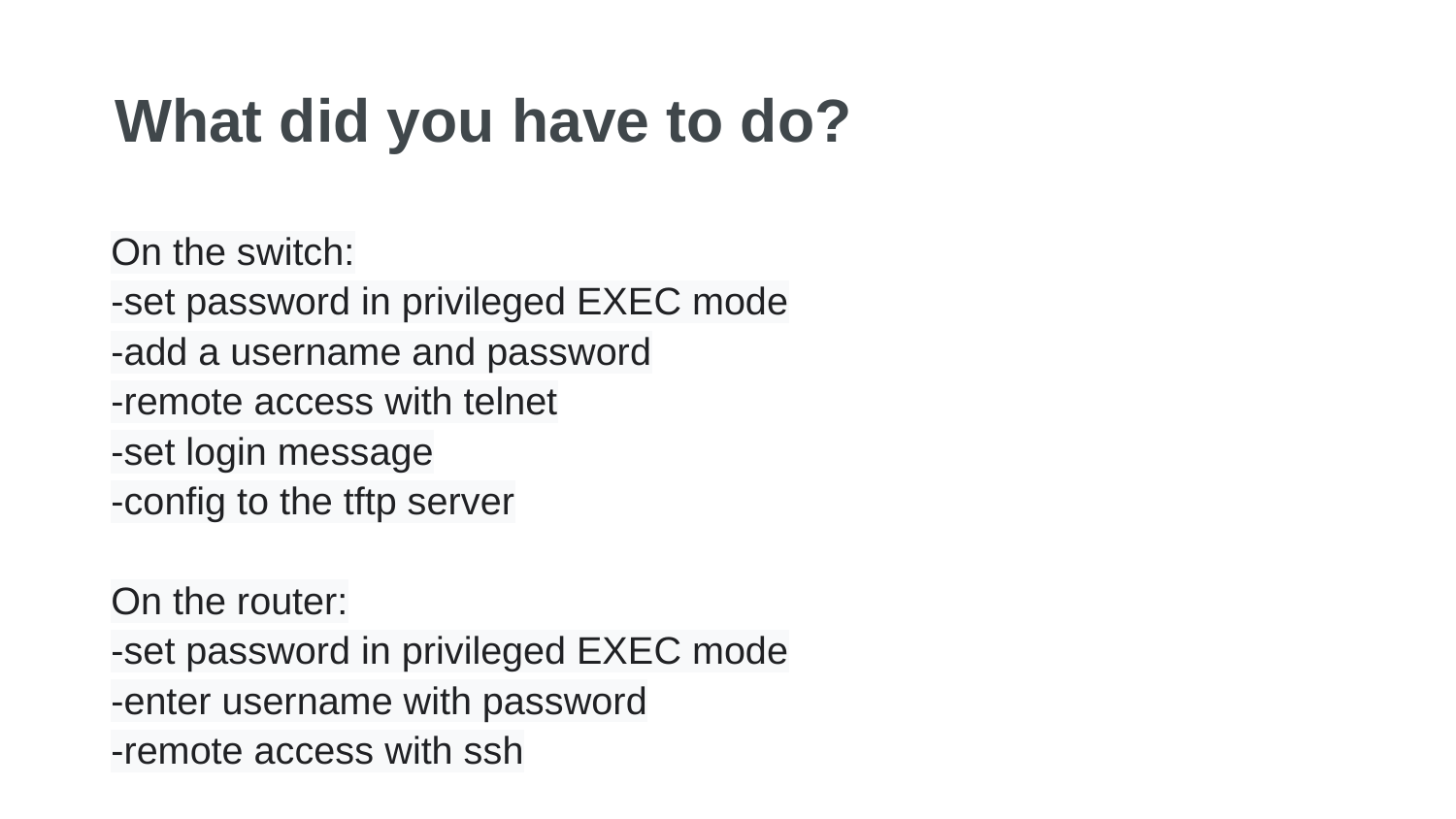

# What did you have to do?
On the switch:
-set password in privileged EXEC mode
-add a username and password
-remote access with telnet
-set login message
-config to the tftp server

On the router:
-set password in privileged EXEC mode
-enter username with password
-remote access with ssh